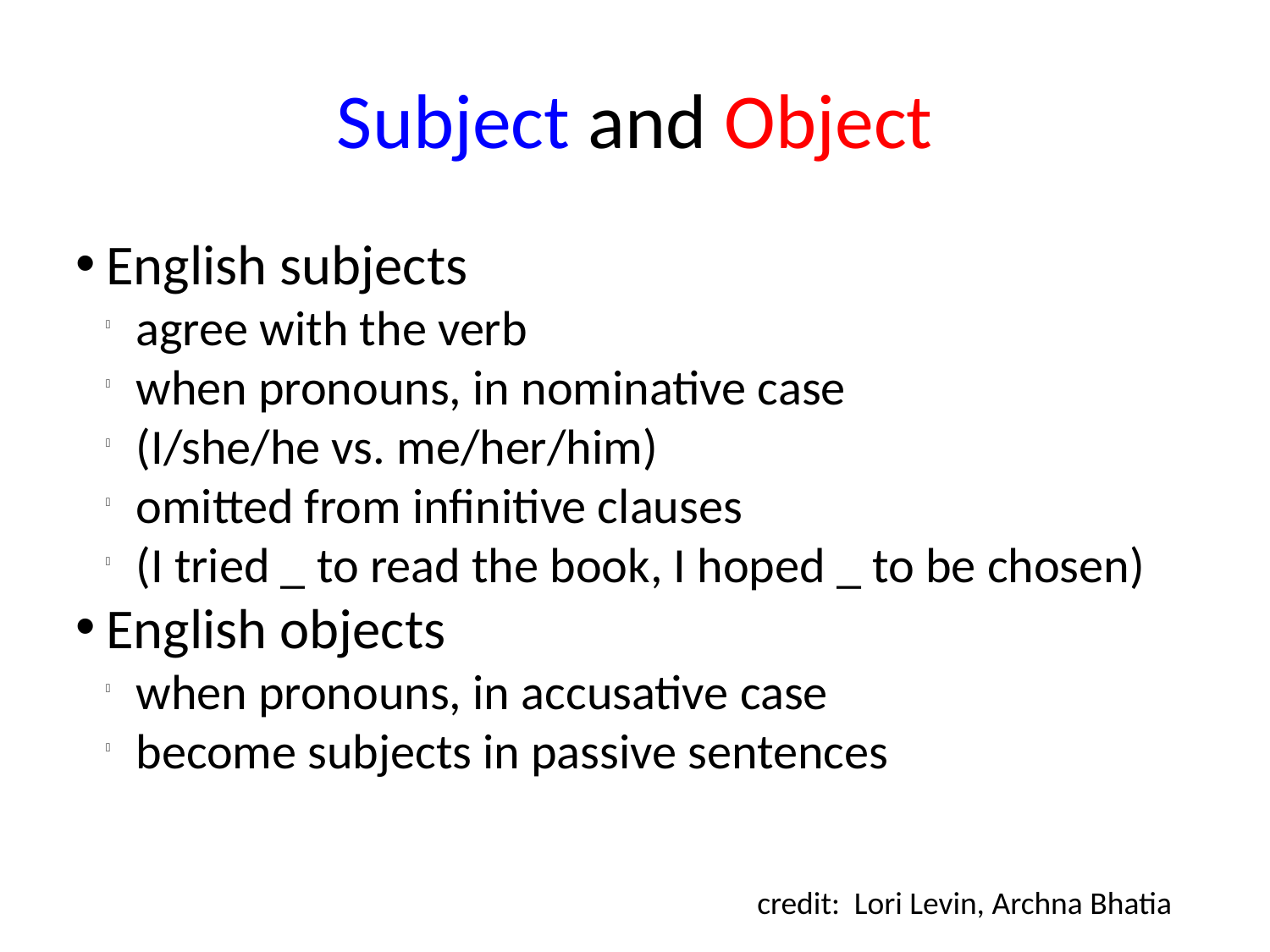

Subject and Object
English subjects
agree with the verb
when pronouns, in nominative case
(I/she/he vs. me/her/him)
omitted from infinitive clauses
(I tried _ to read the book, I hoped _ to be chosen)
English objects
when pronouns, in accusative case
become subjects in passive sentences
credit:  Lori Levin, Archna Bhatia